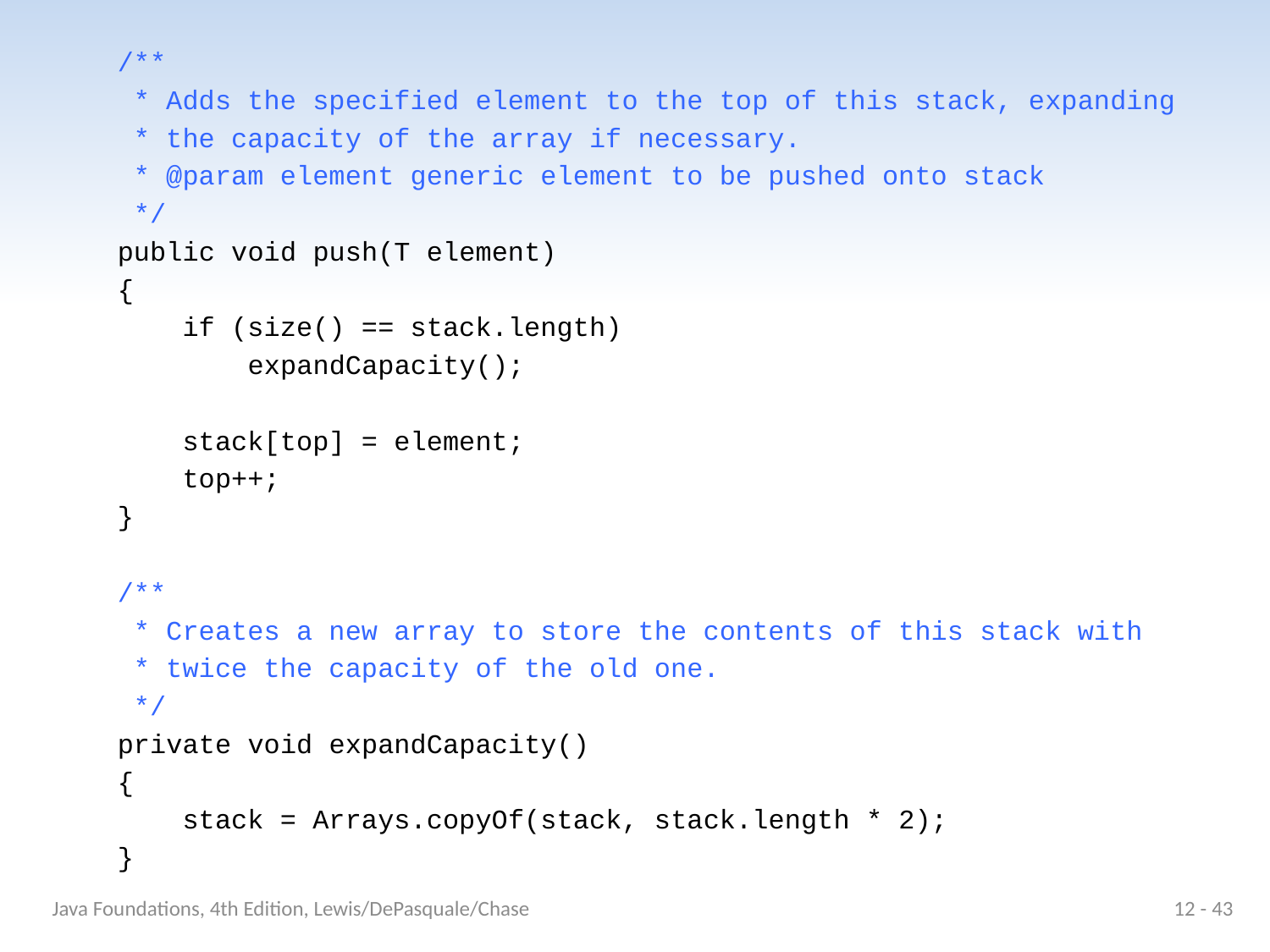

/**
     * Adds the specified element to the top of this stack, expanding
     * the capacity of the array if necessary.
     * @param element generic element to be pushed onto stack
     */
    public void push(T element)
    {
        if (size() == stack.length)
            expandCapacity();

        stack[top] = element;
        top++;
    }

    /**
     * Creates a new array to store the contents of this stack with
     * twice the capacity of the old one.
     */
    private void expandCapacity()
    {
        stack = Arrays.copyOf(stack, stack.length * 2);
    }

Java Foundations, 4th Edition, Lewis/DePasquale/Chase
12 - 43